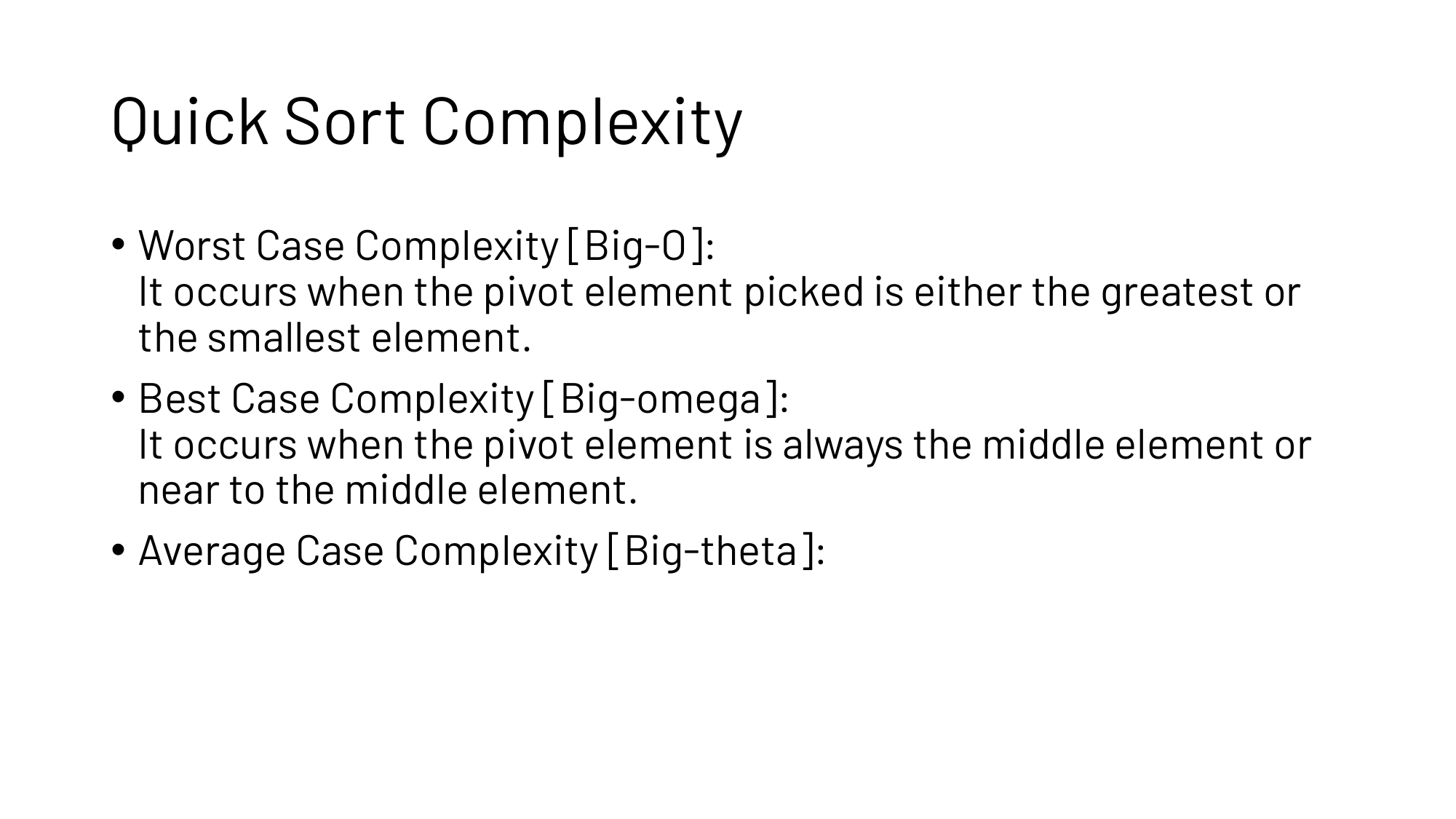

# Quick Sort Complexity
Worst Case Complexity [Big-O]:
It occurs when the pivot element picked is either the greatest or the smallest element.
Best Case Complexity [Big-omega]:
It occurs when the pivot element is always the middle element or near to the middle element.
Average Case Complexity [Big-theta]: